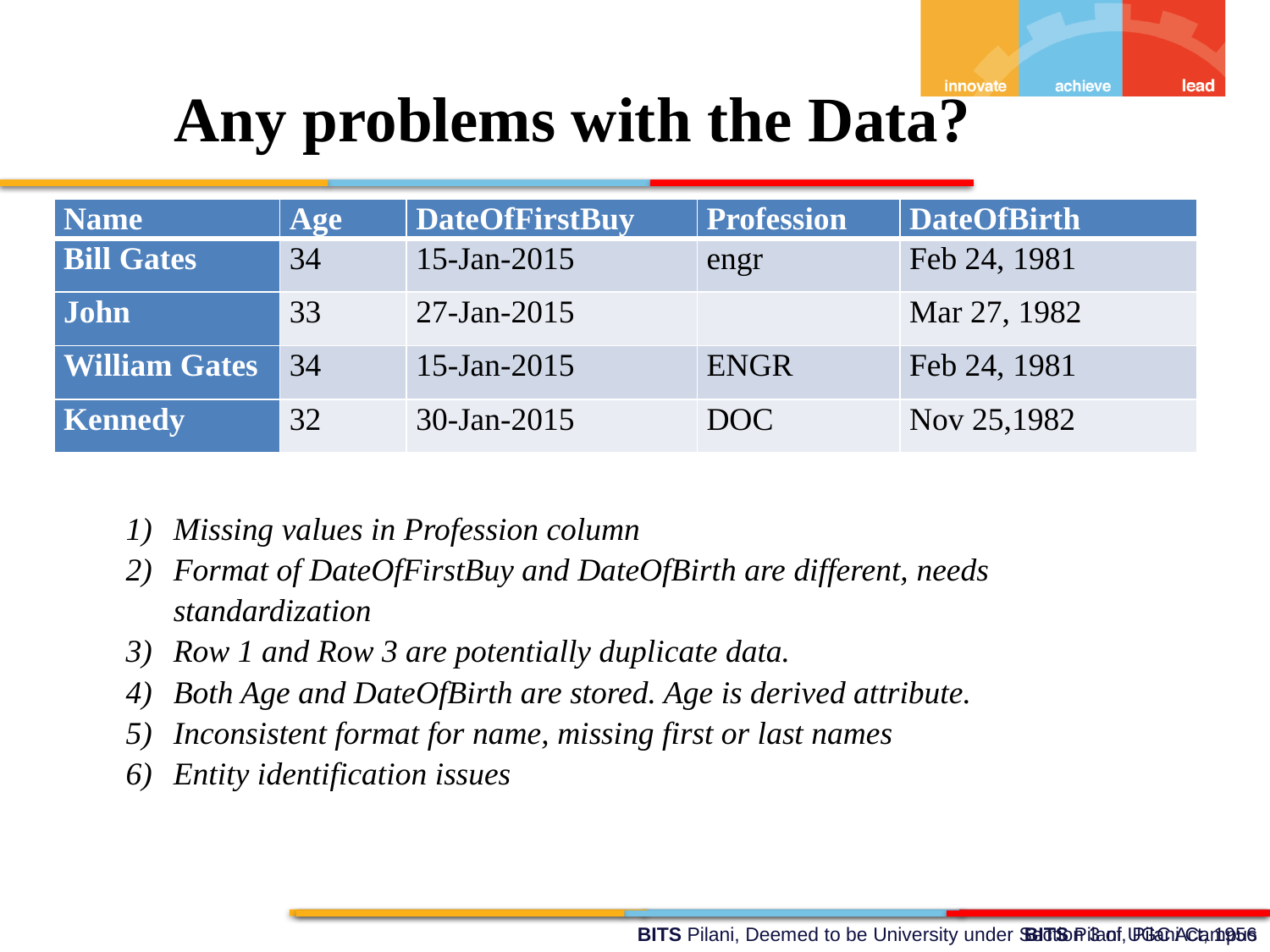

Any problems with the Data?
| Name | Age | DateOfFirstBuy | Profession | DateOfBirth |
| --- | --- | --- | --- | --- |
| Bill Gates | 34 | 15-Jan-2015 | engr | Feb 24, 1981 |
| John | 33 | 27-Jan-2015 |  | Mar 27, 1982 |
| William Gates | 34 | 15-Jan-2015 | ENGR | Feb 24, 1981 |
| Kennedy | 32 | 30-Jan-2015 | DOC | Nov 25,1982 |
Missing values in Profession column
Format of DateOfFirstBuy and DateOfBirth are different, needs standardization
Row 1 and Row 3 are potentially duplicate data.
Both Age and DateOfBirth are stored. Age is derived attribute.
Inconsistent format for name, missing first or last names
Entity identification issues